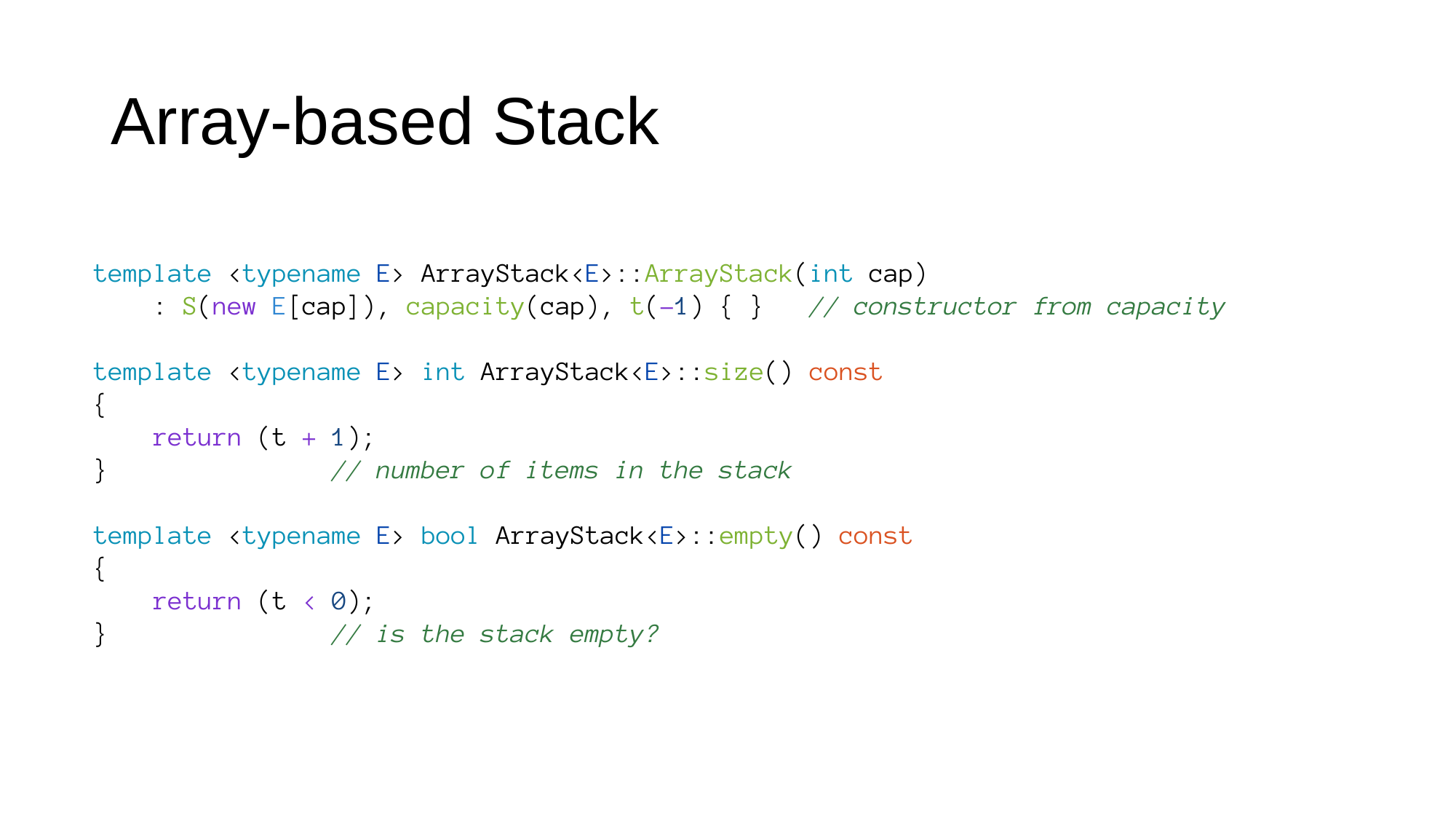

# Array-based Stack
template <typename E> ArrayStack<E>::ArrayStack(int cap)
    : S(new E[cap]), capacity(cap), t(-1) { }   // constructor from capacity
template <typename E> int ArrayStack<E>::size() const
{
    return (t + 1);
}               // number of items in the stack
template <typename E> bool ArrayStack<E>::empty() const
{
    return (t < 0);
}               // is the stack empty?